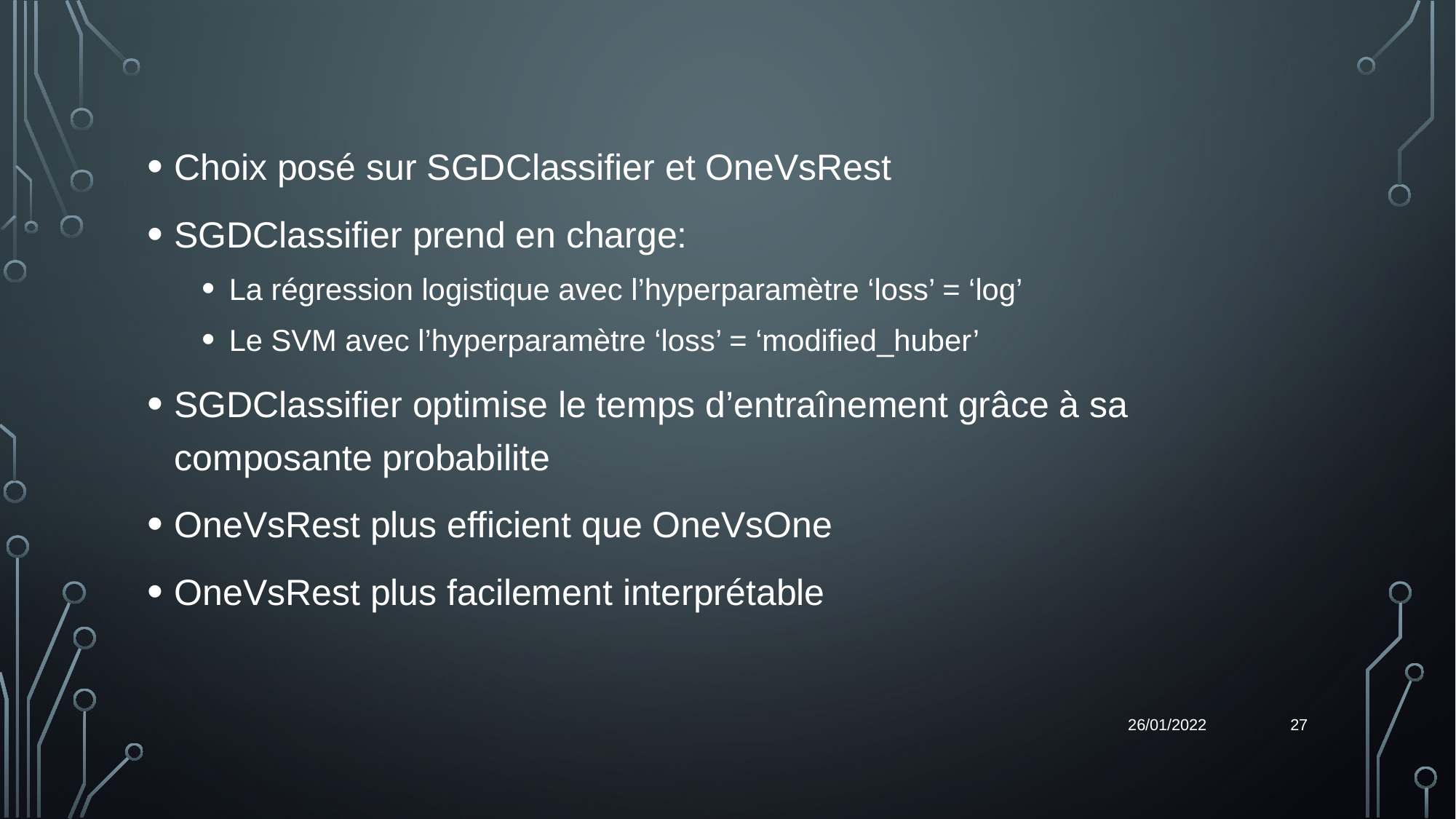

#
Choix posé sur SGDClassifier et OneVsRest
SGDClassifier prend en charge:
La régression logistique avec l’hyperparamètre ‘loss’ = ‘log’
Le SVM avec l’hyperparamètre ‘loss’ = ‘modified_huber’
SGDClassifier optimise le temps d’entraînement grâce à sa composante probabilite
OneVsRest plus efficient que OneVsOne
OneVsRest plus facilement interprétable

27
26/01/2022